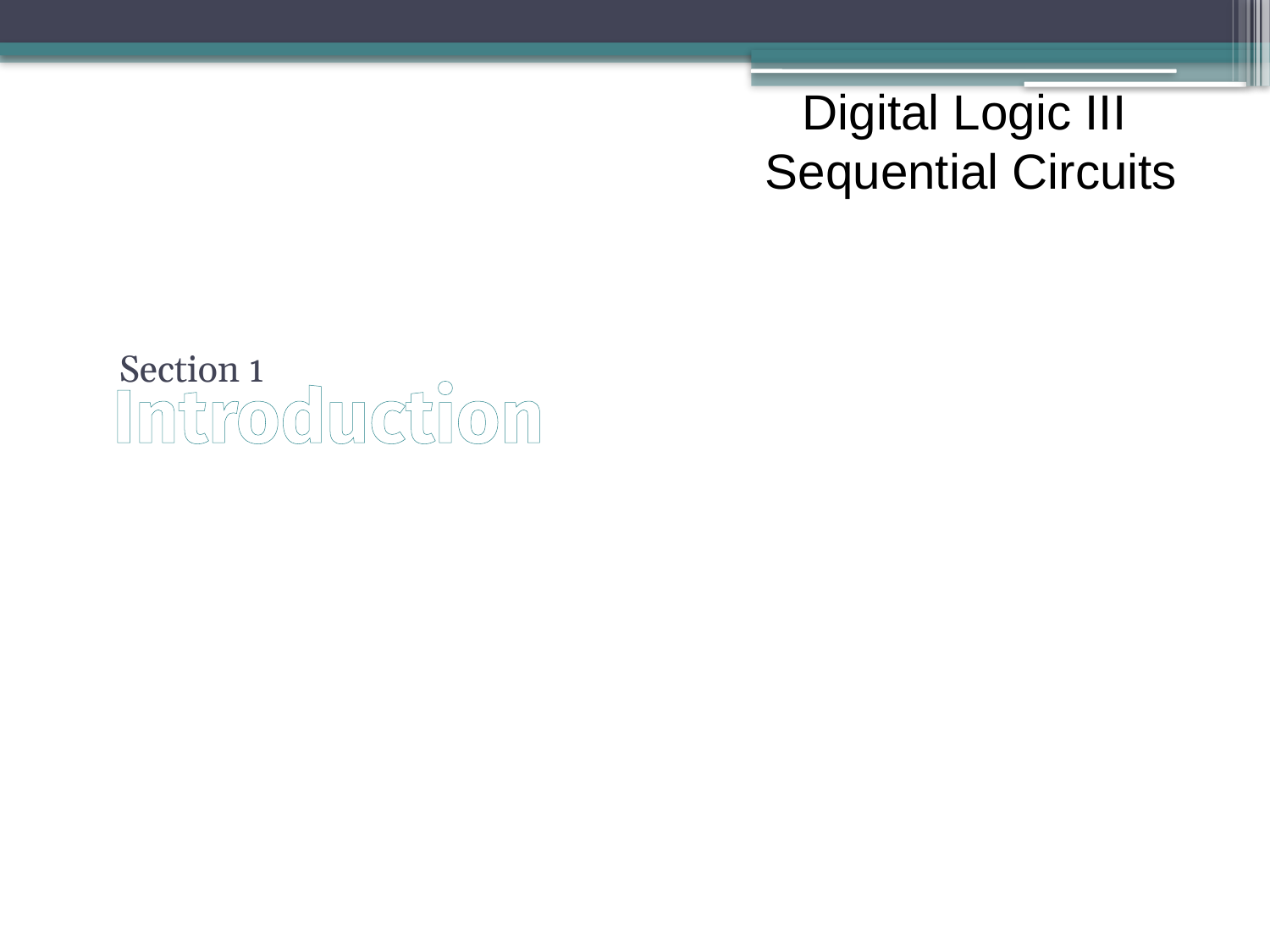

Digital Logic III
Sequential Circuits
# Introduction
Section 1